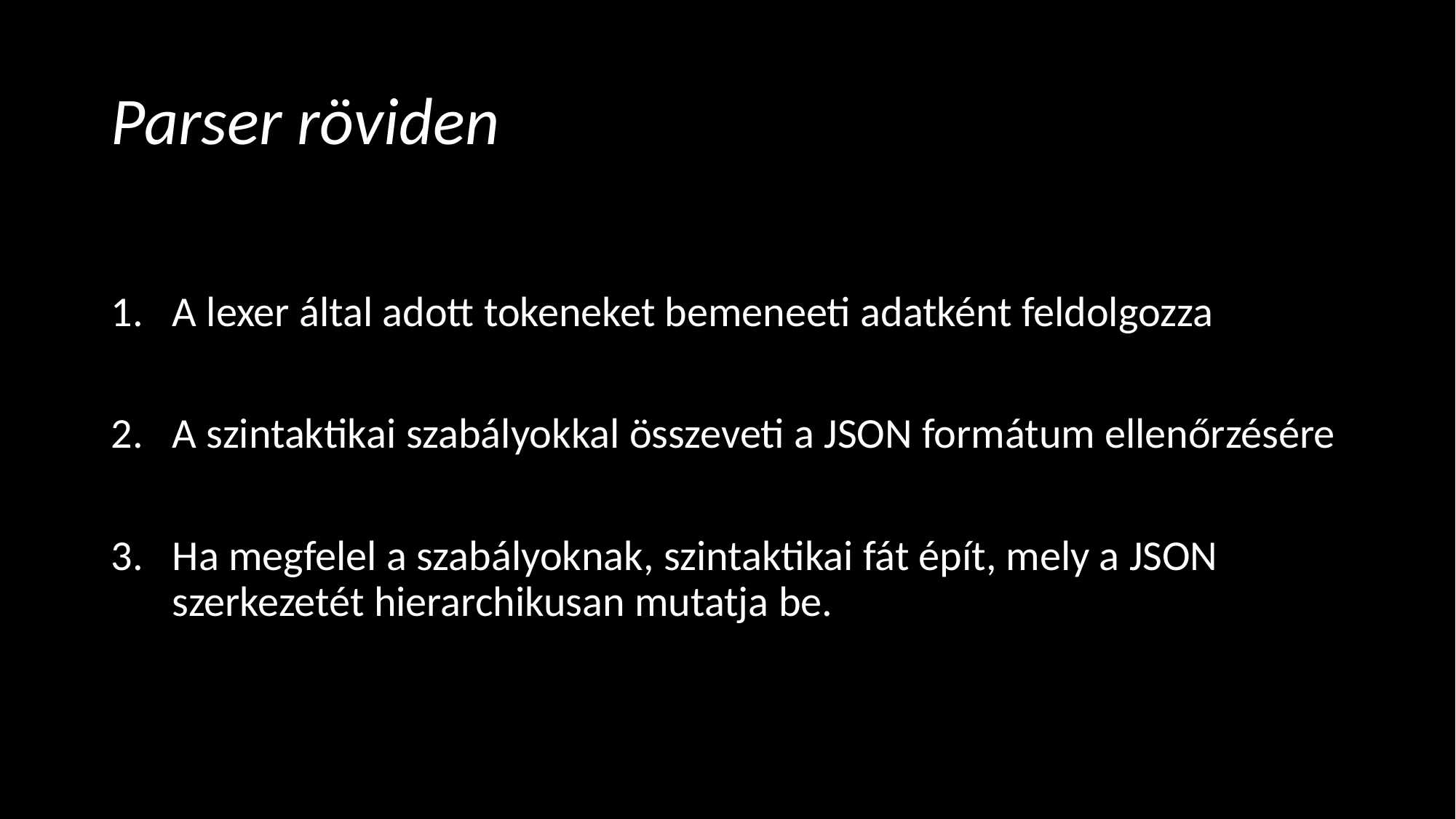

# Parser röviden

A lexer által adott tokeneket bemeneeti adatként feldolgozza

A szintaktikai szabályokkal összeveti a JSON formátum ellenőrzésére

Ha megfelel a szabályoknak, szintaktikai fát épít, mely a JSON szerkezetét hierarchikusan mutatja be.